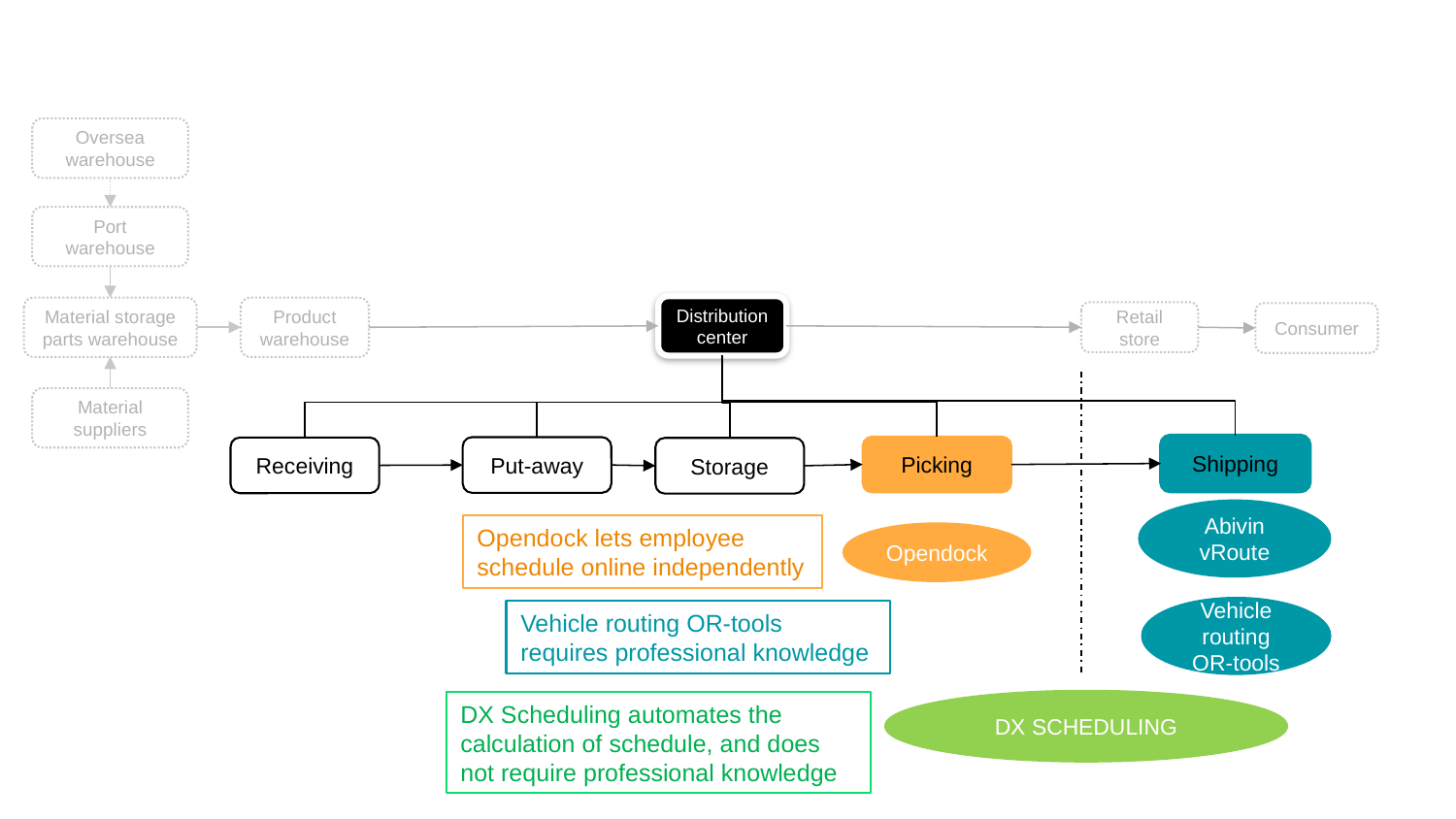

Oversea warehouse
Port warehouse
Distribution center
Product warehouse
Material storage parts warehouse
Retail store
Consumer
Material suppliers
Shipping
Picking
Put-away
Receiving
Storage
Abivin vRoute
Opendock lets employee schedule online independently
Opendock
Vehicle routing OR-tools
Vehicle routing OR-tools requires professional knowledge
DX Scheduling automates the calculation of schedule, and does not require professional knowledge
DX SCHEDULING